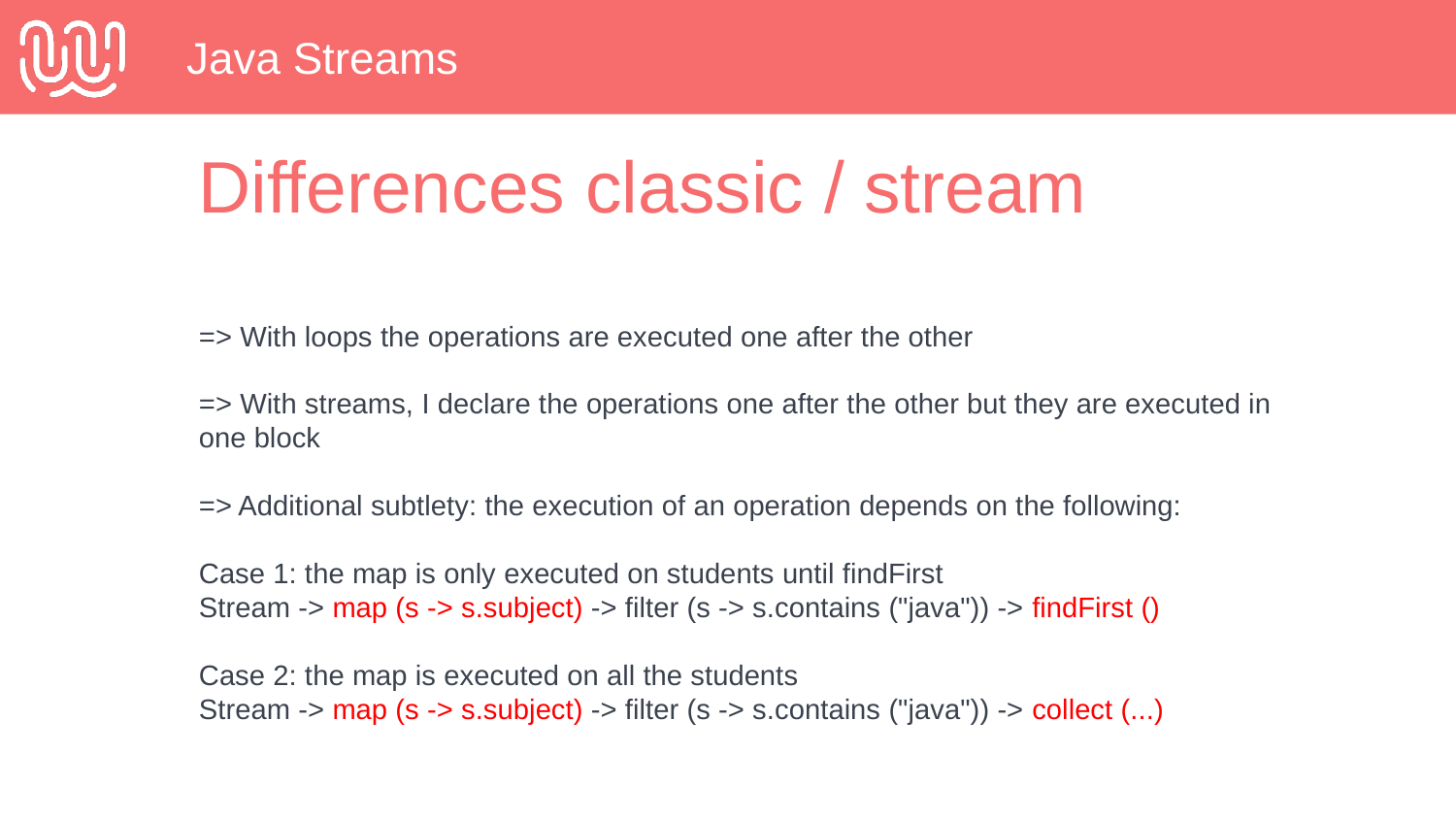

# Java Streams

Differences classic / stream

=> With loops the operations are executed one after the other

=> With streams, I declare the operations one after the other but they are executed in one block

=> Additional subtlety: the execution of an operation depends on the following:

Case 1: the map is only executed on students until findFirst
Stream -> map (s -> s.subject) -> filter (s -> s.contains ("java")) -> findFirst ()

Case 2: the map is executed on all the students
Stream -> map (s -> s.subject) -> filter (s -> s.contains ("java")) -> collect (...)